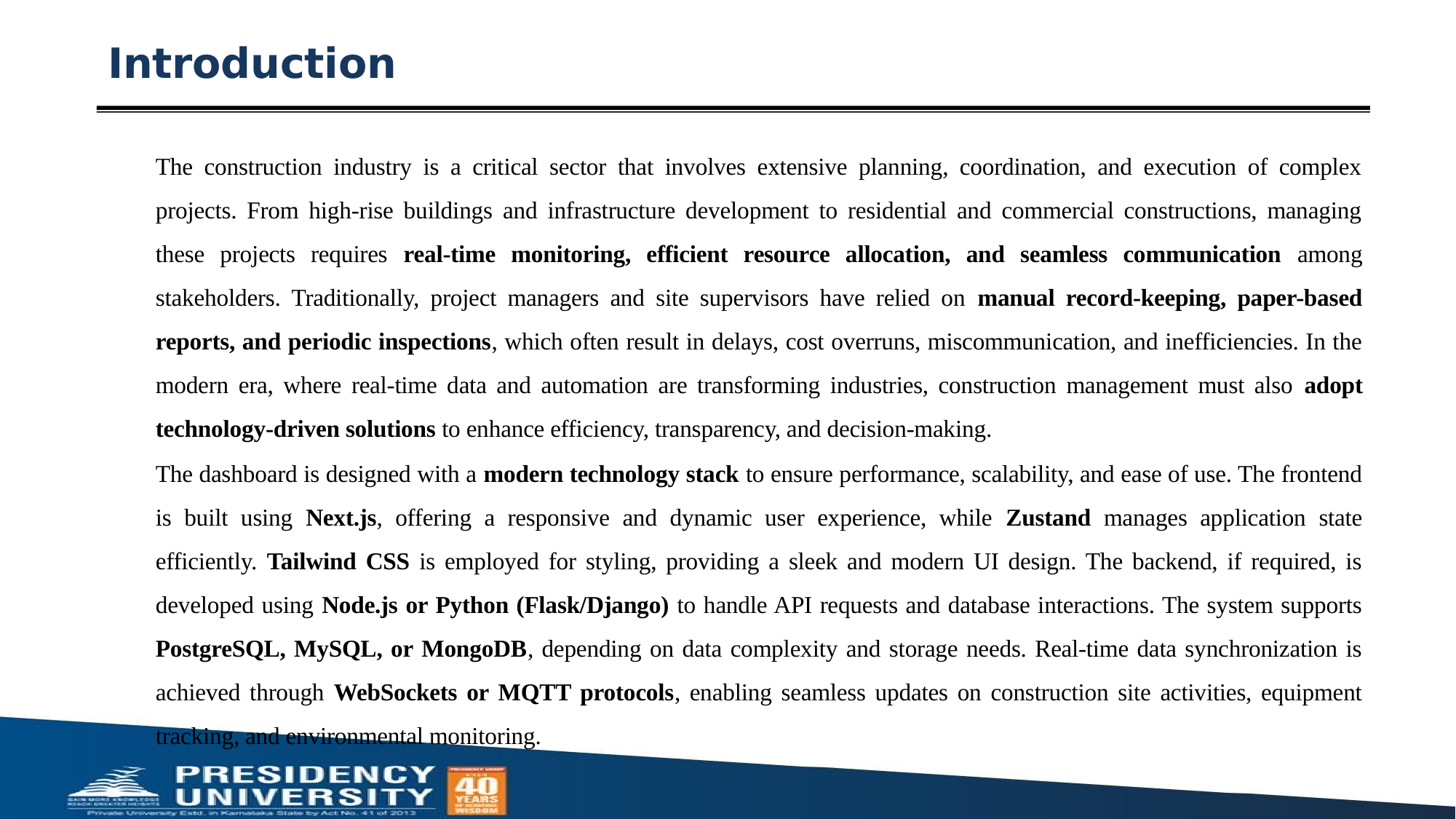

# Introduction
The construction industry is a critical sector that involves extensive planning, coordination, and execution of complex projects. From high-rise buildings and infrastructure development to residential and commercial constructions, managing these projects requires real-time monitoring, efficient resource allocation, and seamless communication among stakeholders. Traditionally, project managers and site supervisors have relied on manual record-keeping, paper-based reports, and periodic inspections, which often result in delays, cost overruns, miscommunication, and inefficiencies. In the modern era, where real-time data and automation are transforming industries, construction management must also adopt technology-driven solutions to enhance efficiency, transparency, and decision-making.
The dashboard is designed with a modern technology stack to ensure performance, scalability, and ease of use. The frontend is built using Next.js, offering a responsive and dynamic user experience, while Zustand manages application state efficiently. Tailwind CSS is employed for styling, providing a sleek and modern UI design. The backend, if required, is developed using Node.js or Python (Flask/Django) to handle API requests and database interactions. The system supports PostgreSQL, MySQL, or MongoDB, depending on data complexity and storage needs. Real-time data synchronization is achieved through WebSockets or MQTT protocols, enabling seamless updates on construction site activities, equipment tracking, and environmental monitoring.